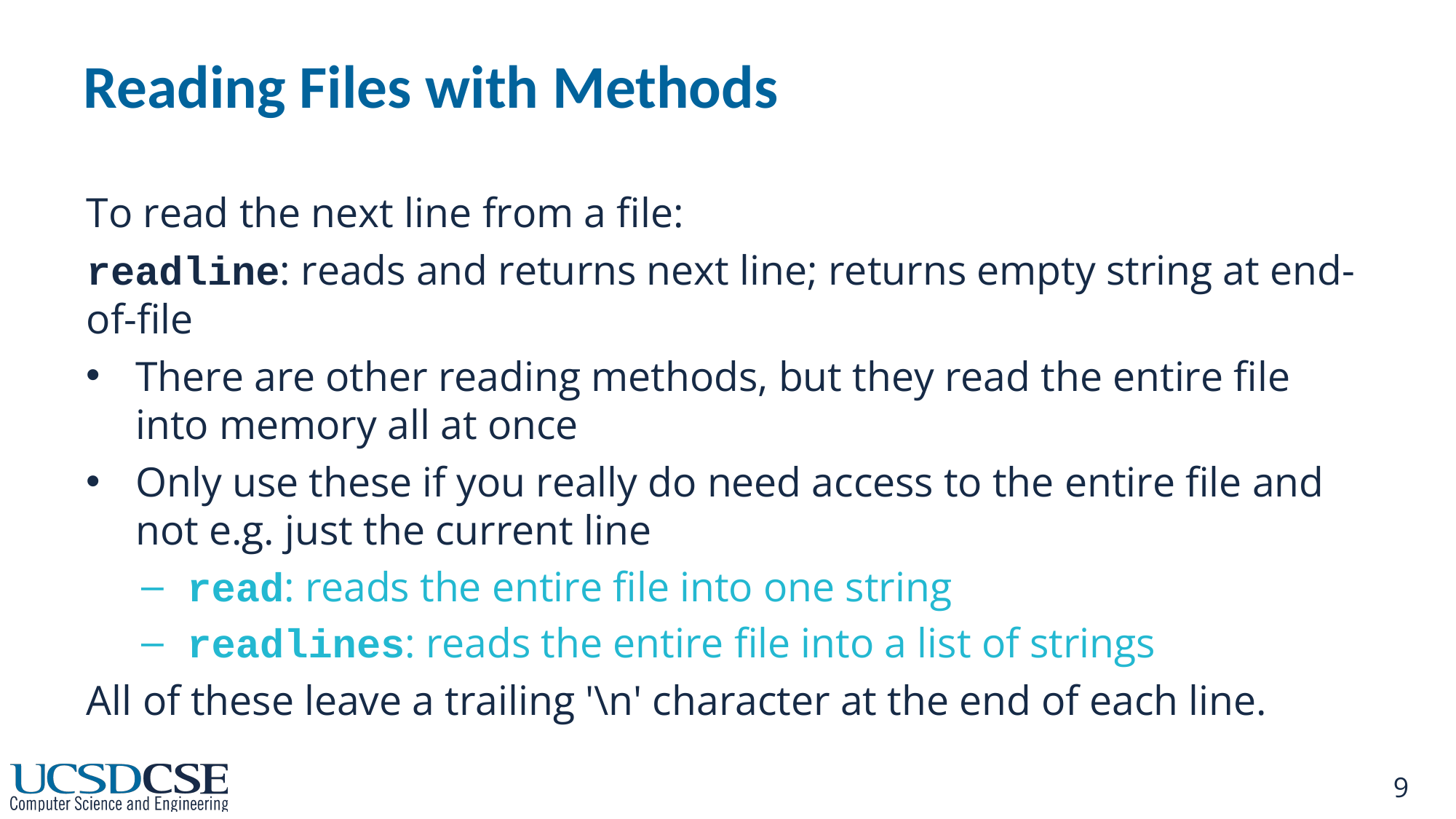

# Reading Files with Methods
To read the next line from a file:
readline: reads and returns next line; returns empty string at end-of-file
There are other reading methods, but they read the entire file into memory all at once
Only use these if you really do need access to the entire file and not e.g. just the current line
read: reads the entire file into one string
readlines: reads the entire file into a list of strings
All of these leave a trailing '\n' character at the end of each line.